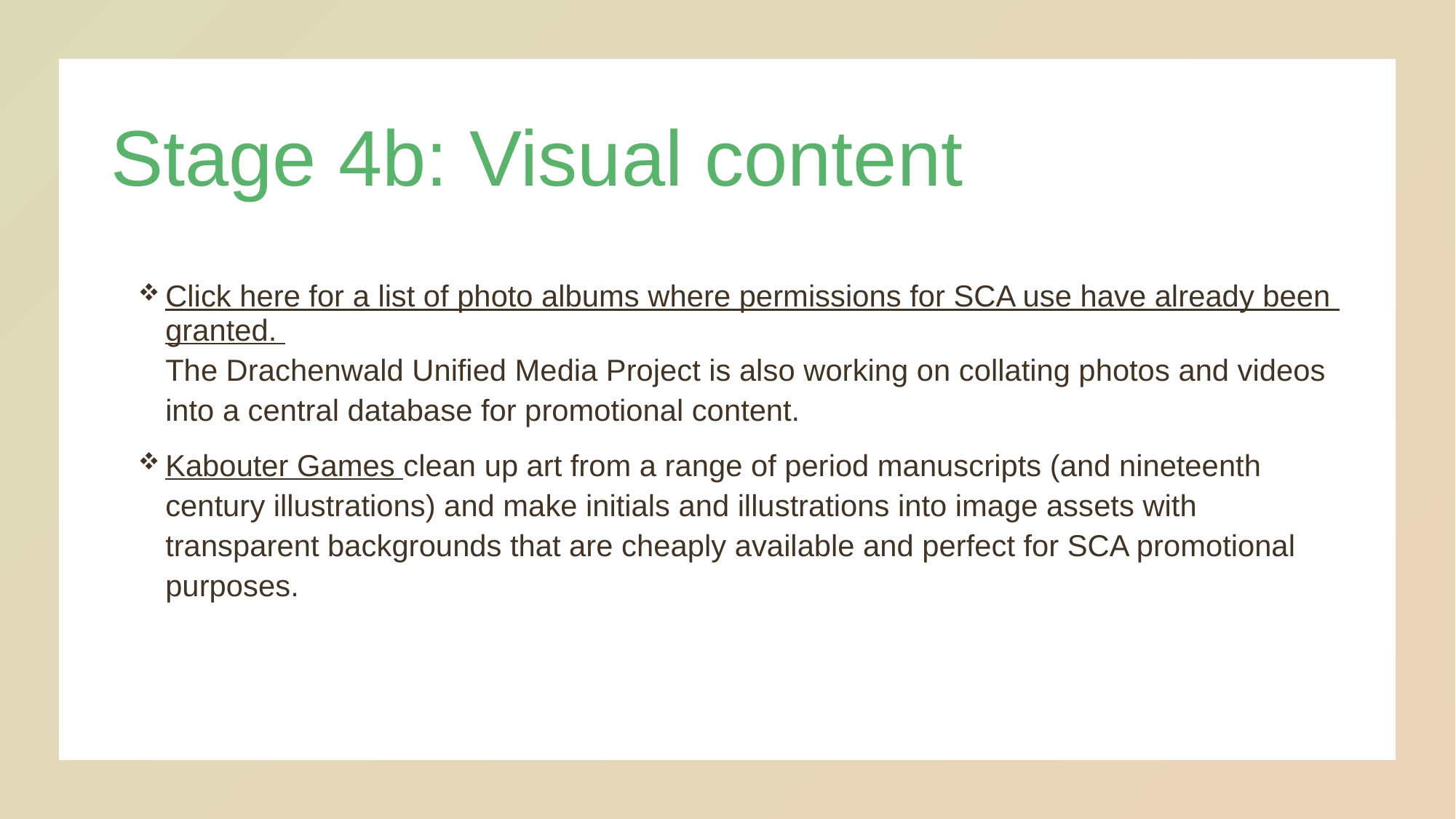

Stage 4b: Visual content
Click here for a list of photo albums where permissions for SCA use have already been granted. The Drachenwald Unified Media Project is also working on collating photos and videos into a central database for promotional content.
Kabouter Games clean up art from a range of period manuscripts (and nineteenth century illustrations) and make initials and illustrations into image assets with transparent backgrounds that are cheaply available and perfect for SCA promotional purposes.